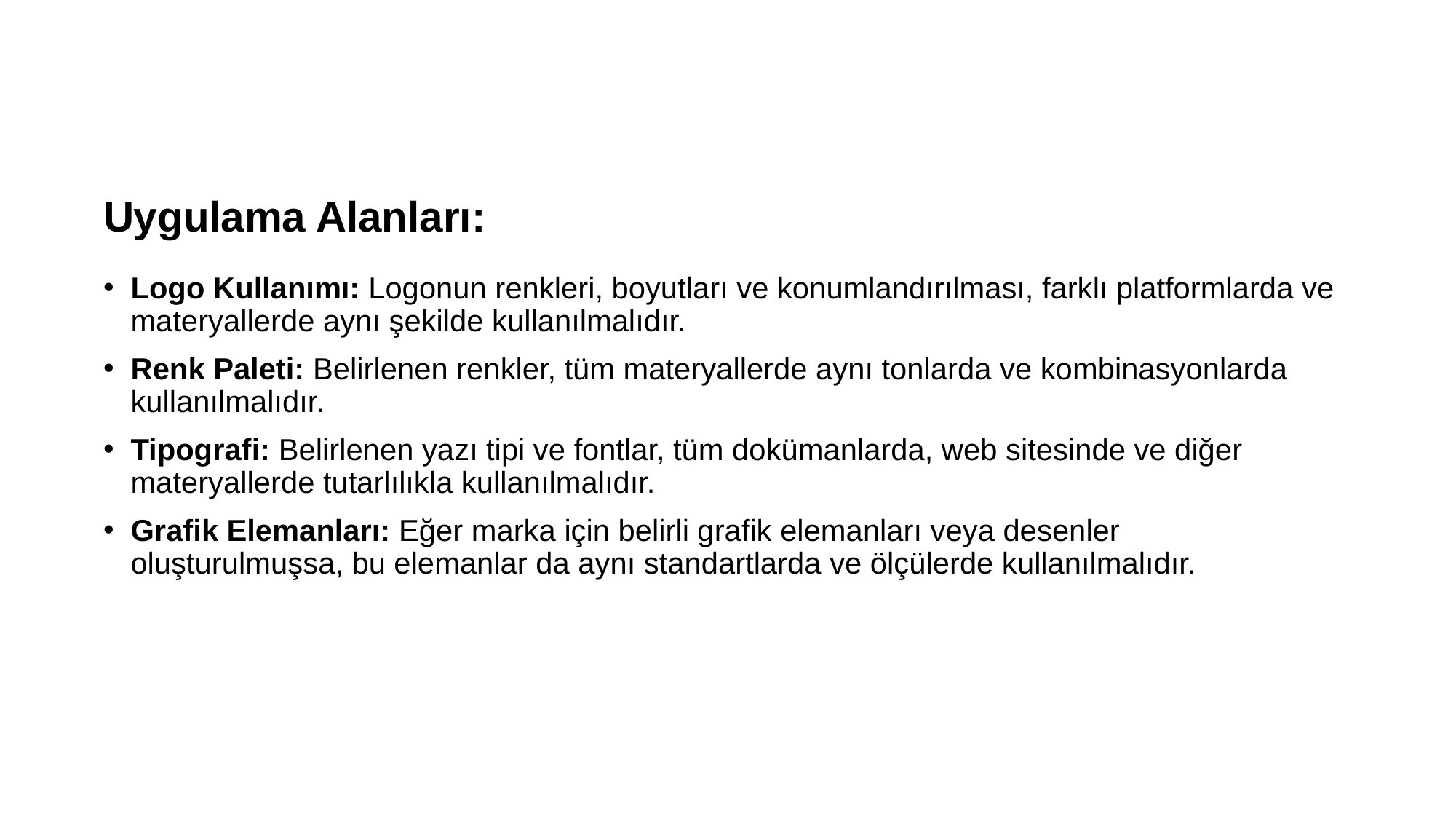

Uygulama Alanları:
Logo Kullanımı: Logonun renkleri, boyutları ve konumlandırılması, farklı platformlarda ve materyallerde aynı şekilde kullanılmalıdır.
Renk Paleti: Belirlenen renkler, tüm materyallerde aynı tonlarda ve kombinasyonlarda kullanılmalıdır.
Tipografi: Belirlenen yazı tipi ve fontlar, tüm dokümanlarda, web sitesinde ve diğer materyallerde tutarlılıkla kullanılmalıdır.
Grafik Elemanları: Eğer marka için belirli grafik elemanları veya desenler oluşturulmuşsa, bu elemanlar da aynı standartlarda ve ölçülerde kullanılmalıdır.